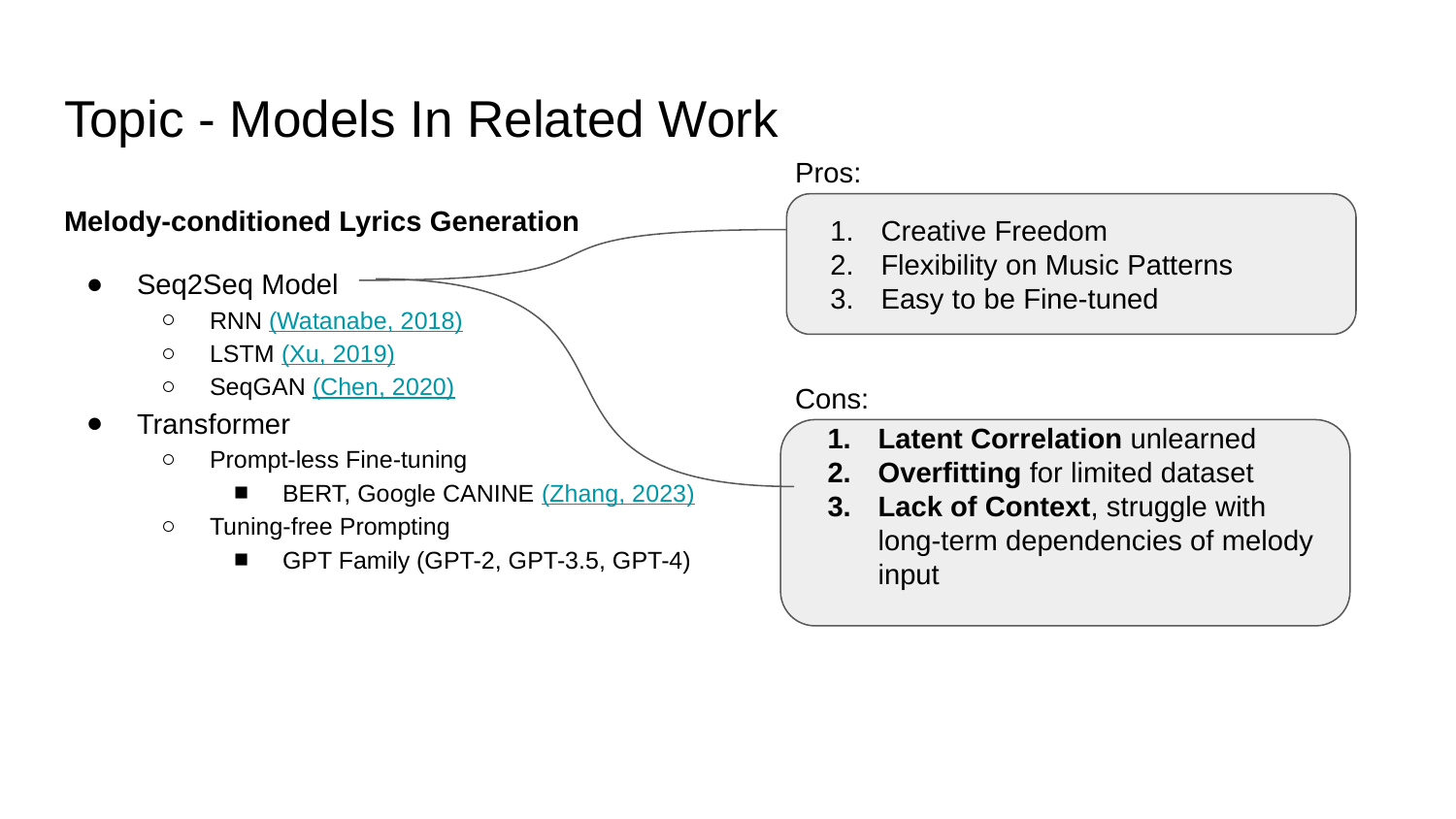

# Topic - Models In Related Work
Pros:

Melody-conditioned Lyrics Generation
Seq2Seq Model
RNN (Watanabe, 2018)
LSTM (Xu, 2019)
SeqGAN (Chen, 2020)
Transformer
Prompt-less Fine-tuning
BERT, Google CANINE (Zhang, 2023)
Tuning-free Prompting
GPT Family (GPT-2, GPT-3.5, GPT-4)
Creative Freedom
Flexibility on Music Patterns
Easy to be Fine-tuned
Cons:

Latent Correlation unlearned
Overfitting for limited dataset
Lack of Context, struggle with long-term dependencies of melody input